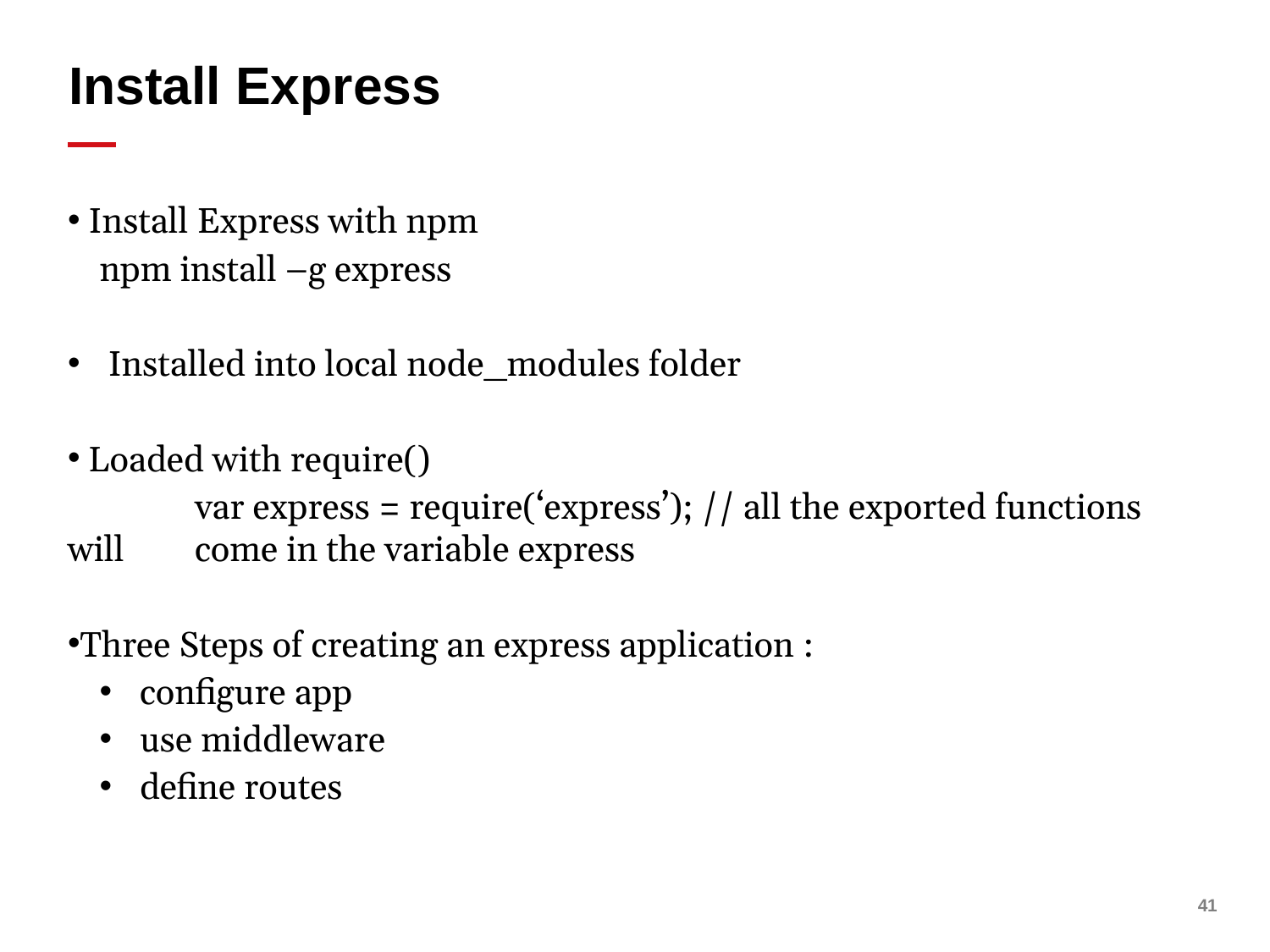

# Install Express
 Install Express with npm
	npm install –g express

 Installed into local node_modules folder

 Loaded with require()
	var express = require(‘express’); // all the exported functions will 	come in the variable express

Three Steps of creating an express application :
 configure app
 use middleware
 define routes